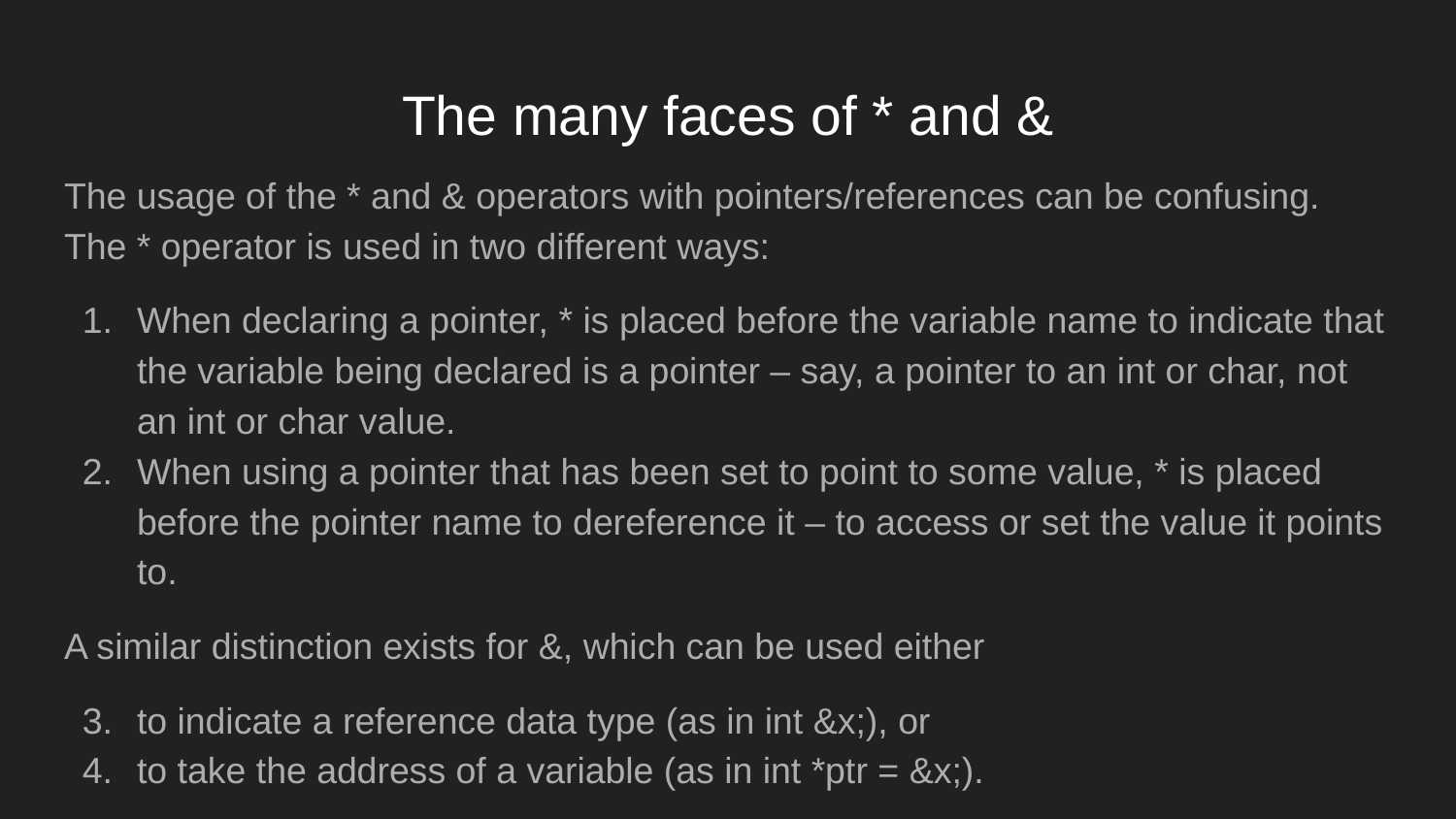

# The many faces of * and &
The usage of the * and & operators with pointers/references can be confusing. The * operator is used in two different ways:
When declaring a pointer, * is placed before the variable name to indicate that the variable being declared is a pointer – say, a pointer to an int or char, not an int or char value.
When using a pointer that has been set to point to some value, * is placed before the pointer name to dereference it – to access or set the value it points to.
A similar distinction exists for &, which can be used either
to indicate a reference data type (as in int &x;), or
to take the address of a variable (as in int *ptr = &x;).